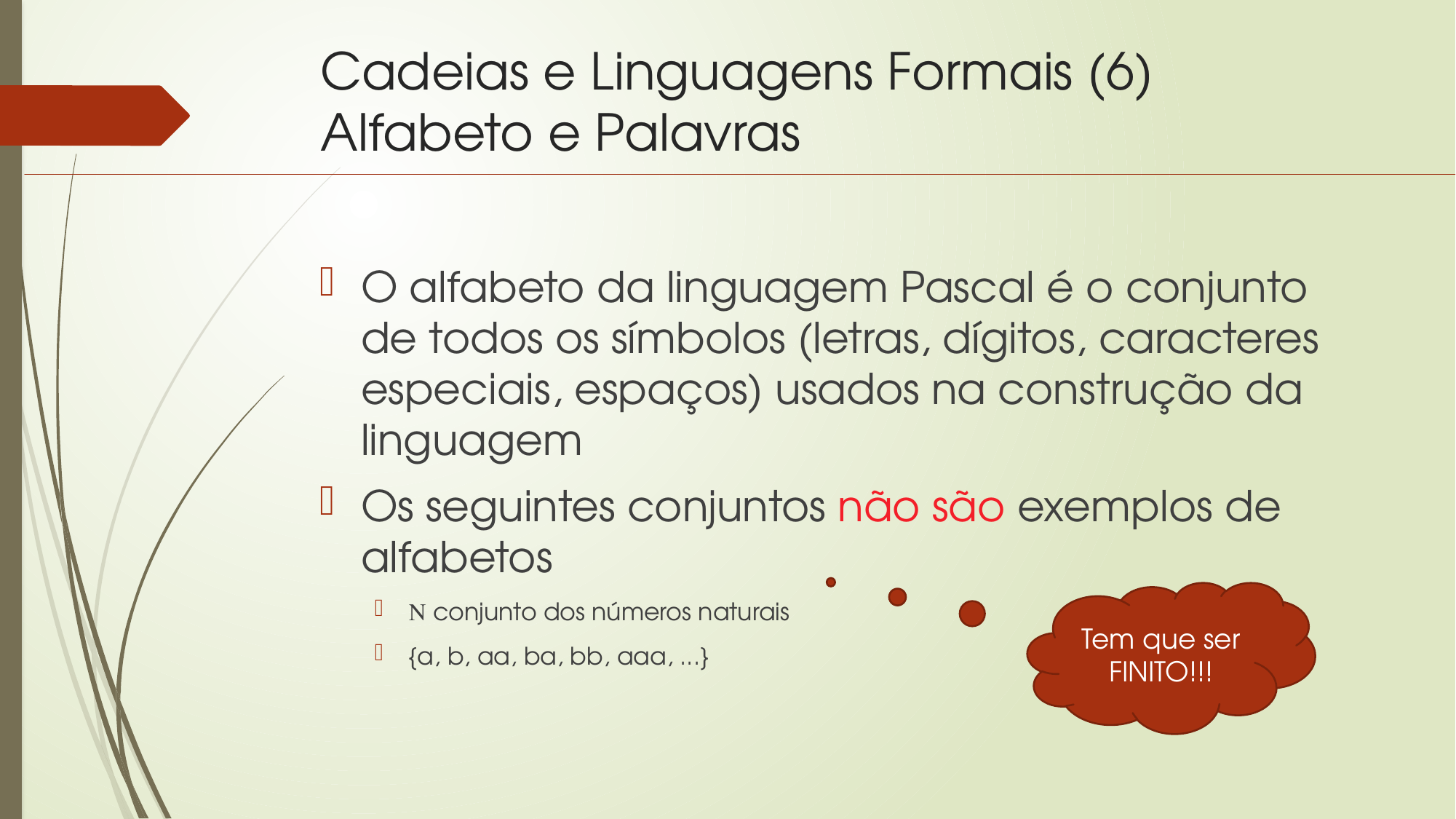

# Cadeias e Linguagens Formais (6) Alfabeto e Palavras
O alfabeto da linguagem Pascal é o conjunto de todos os símbolos (letras, dígitos, caracteres especiais, espaços) usados na construção da linguagem
Os seguintes conjuntos não são exemplos de alfabetos
Ν conjunto dos números naturais
{a, b, aa, ba, bb, aaa, ...}

Tem que ser FINITO!!!